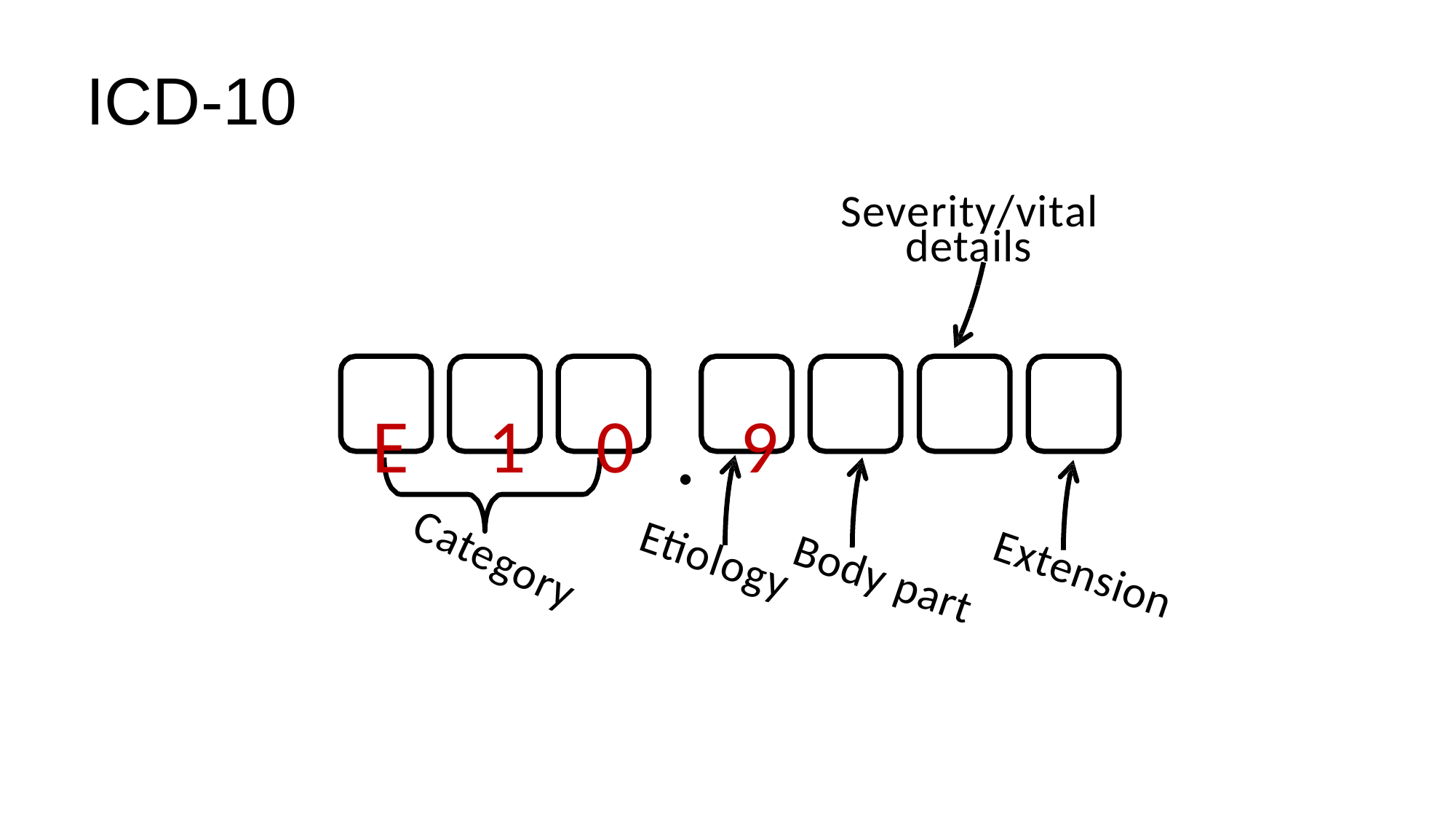

# ICD-10
Severity/vital
details

E	1	0	.	9

Category
Etiology
Extension
Body part